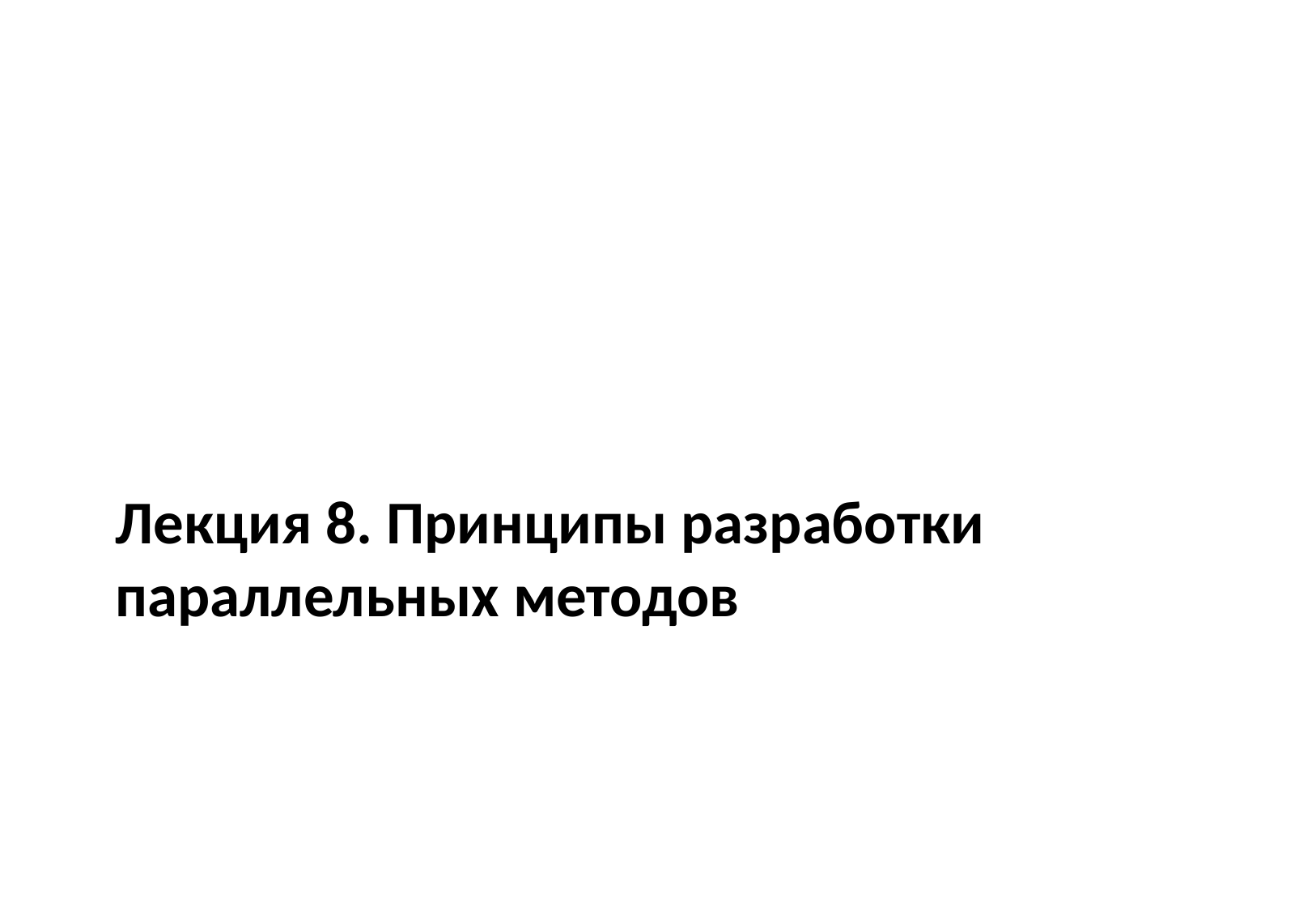

# Лекция 8. Принципы разработки параллельных методов